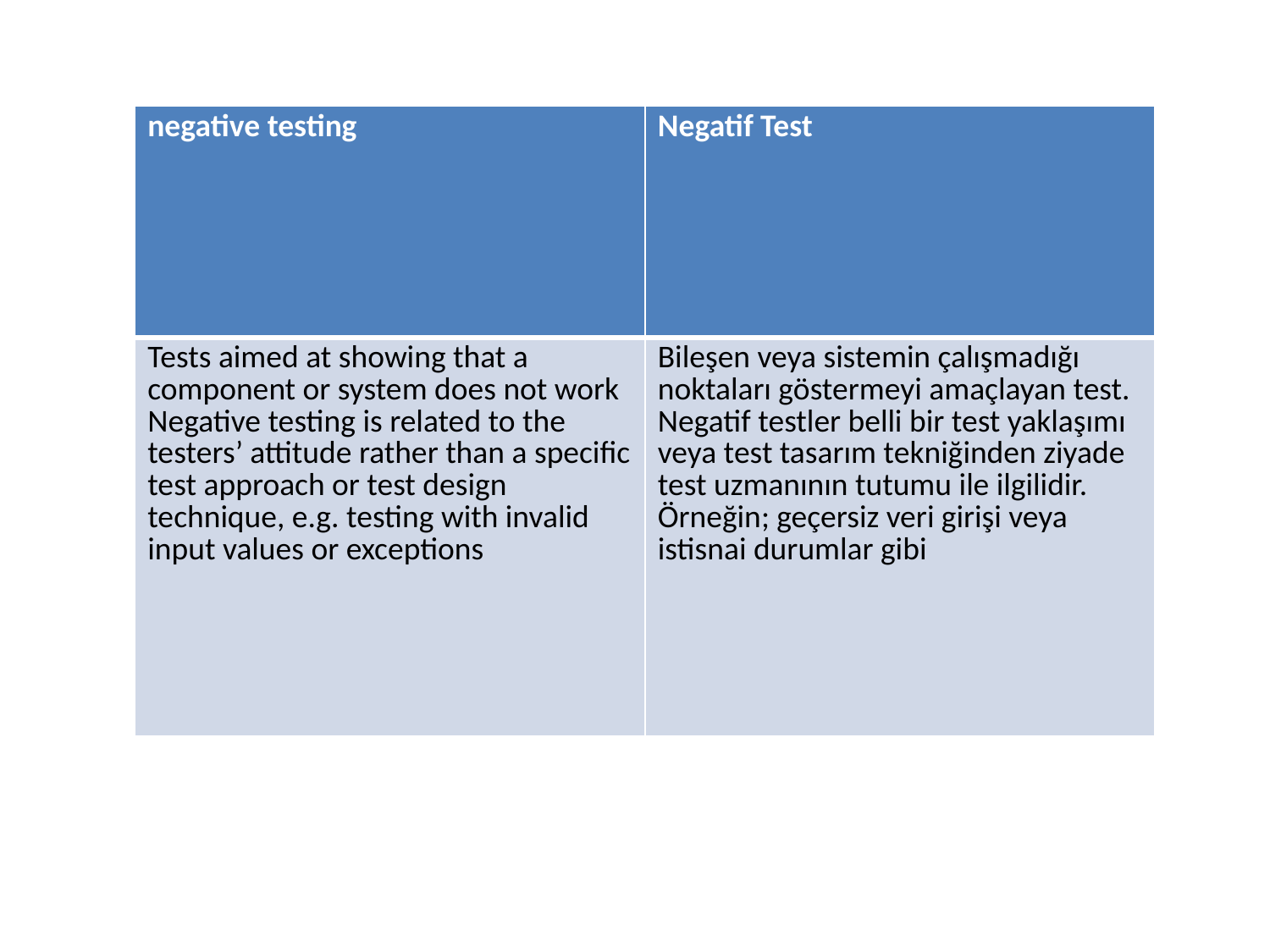

| negative testing | Negatif Test |
| --- | --- |
| Tests aimed at showing that a component or system does not work Negative testing is related to the testers’ attitude rather than a specific test approach or test design technique, e.g. testing with invalid input values or exceptions | Bileşen veya sistemin çalışmadığı noktaları göstermeyi amaçlayan test. Negatif testler belli bir test yaklaşımı veya test tasarım tekniğinden ziyade test uzmanının tutumu ile ilgilidir. Örneğin; geçersiz veri girişi veya istisnai durumlar gibi |